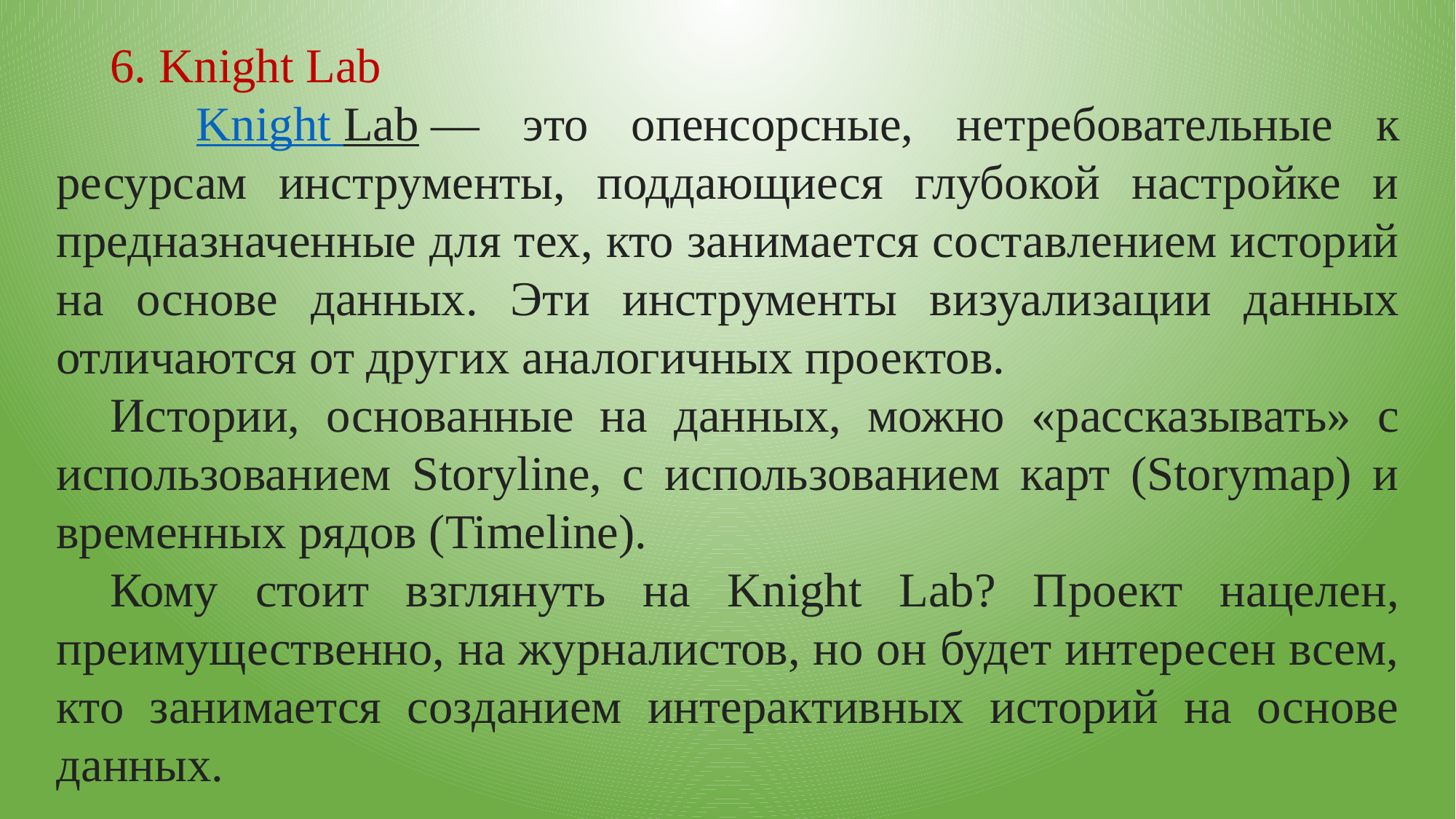

6. Knight Lab
  Knight Lab — это опенсорсные, нетребовательные к ресурсам инструменты, поддающиеся глубокой настройке и предназначенные для тех, кто занимается составлением историй на основе данных. Эти инструменты визуализации данных отличаются от других аналогичных проектов.
Истории, основанные на данных, можно «рассказывать» с использованием Storyline, с использованием карт (Storymap) и временных рядов (Timeline).
Кому стоит взглянуть на Knight Lab? Проект нацелен, преимущественно, на журналистов, но он будет интересен всем, кто занимается созданием интерактивных историй на основе данных.